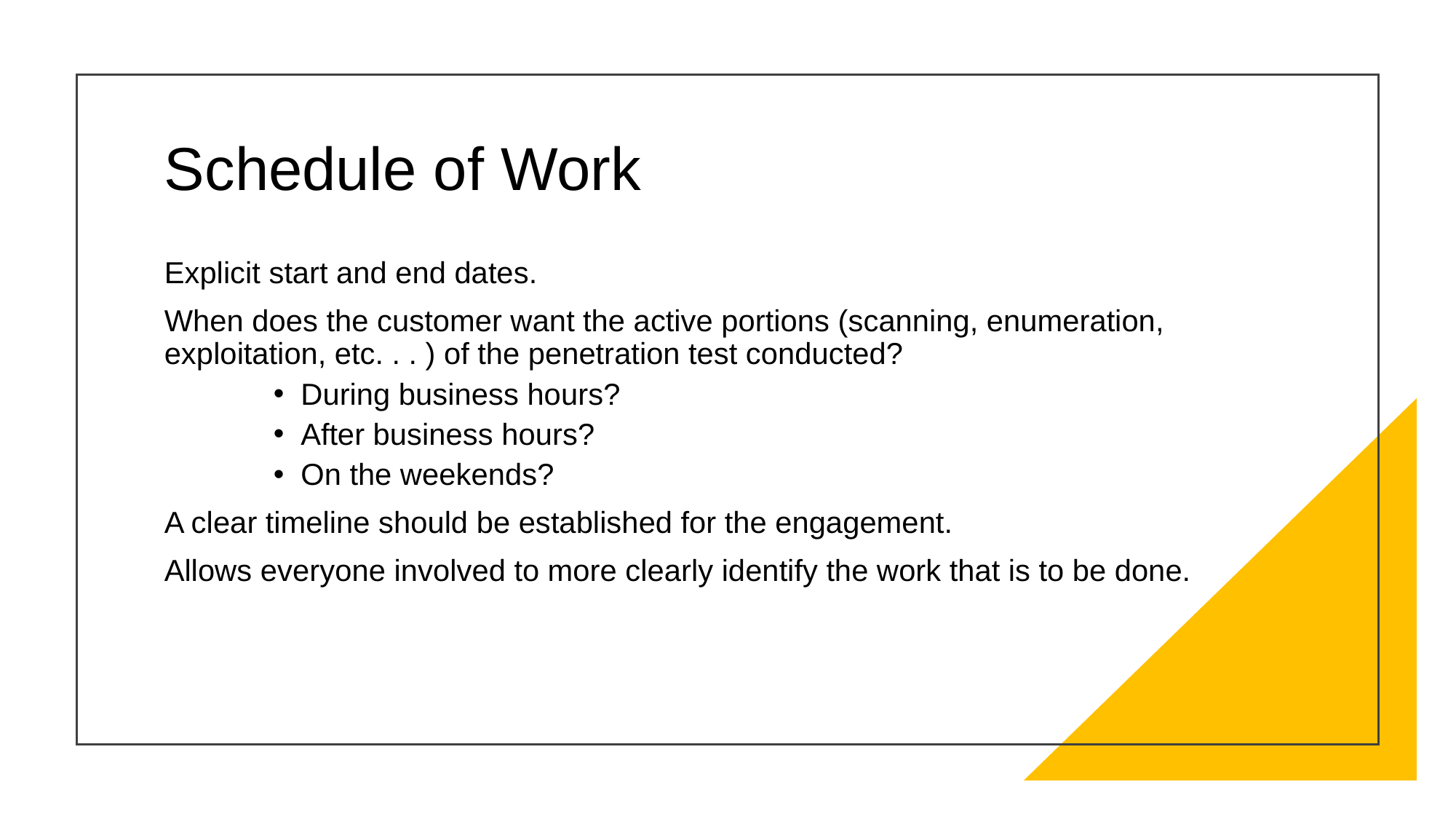

# Schedule of Work
Explicit start and end dates.
When does the customer want the active portions (scanning, enumeration, exploitation, etc. . . ) of the penetration test conducted?
During business hours?
After business hours?
On the weekends?
A clear timeline should be established for the engagement.
Allows everyone involved to more clearly identify the work that is to be done.